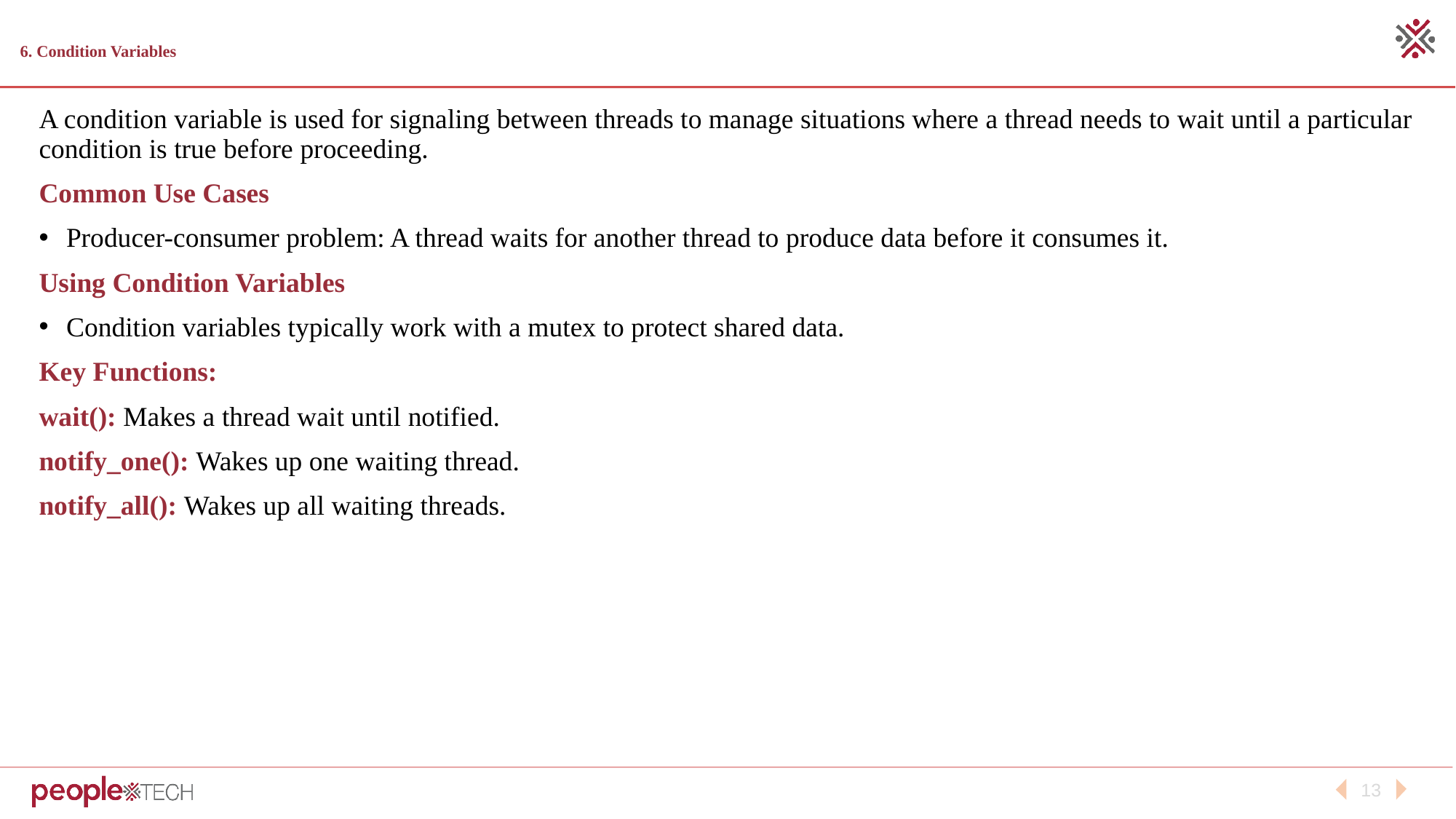

# 6. Condition Variables
A condition variable is used for signaling between threads to manage situations where a thread needs to wait until a particular condition is true before proceeding.
Common Use Cases
Producer-consumer problem: A thread waits for another thread to produce data before it consumes it.
Using Condition Variables
Condition variables typically work with a mutex to protect shared data.
Key Functions:
wait(): Makes a thread wait until notified.
notify_one(): Wakes up one waiting thread.
notify_all(): Wakes up all waiting threads.